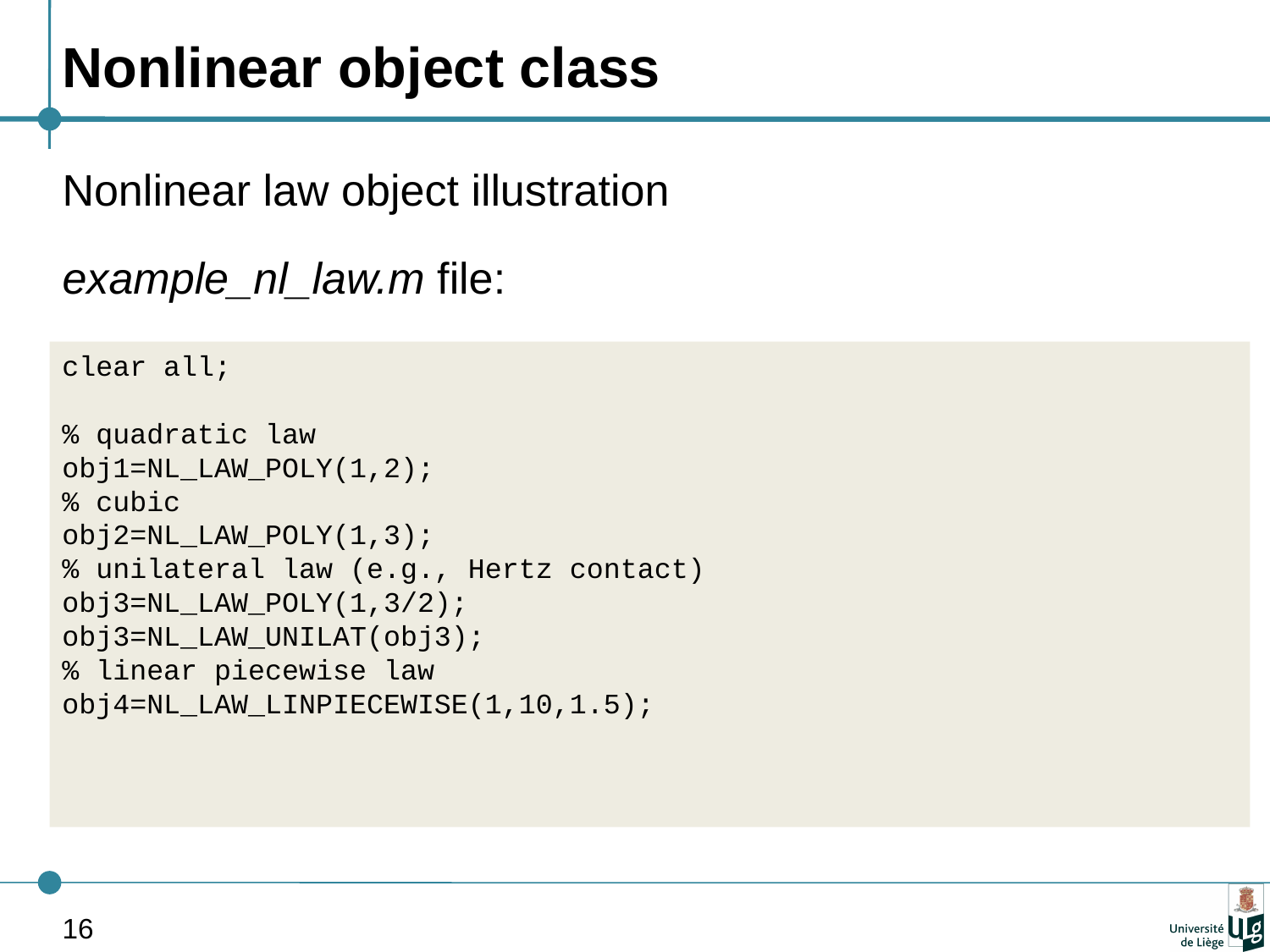

# Nonlinear object class
Nonlinear law object illustration
example_nl_law.m file:

clear all;

% quadratic law
obj1=NL_LAW_POLY(1,2);
% cubic
obj2=NL_LAW_POLY(1,3);
% unilateral law (e.g., Hertz contact)
obj3=NL_LAW_POLY(1,3/2);
obj3=NL_LAW_UNILAT(obj3);
% linear piecewise law
obj4=NL_LAW_LINPIECEWISE(1,10,1.5);

16